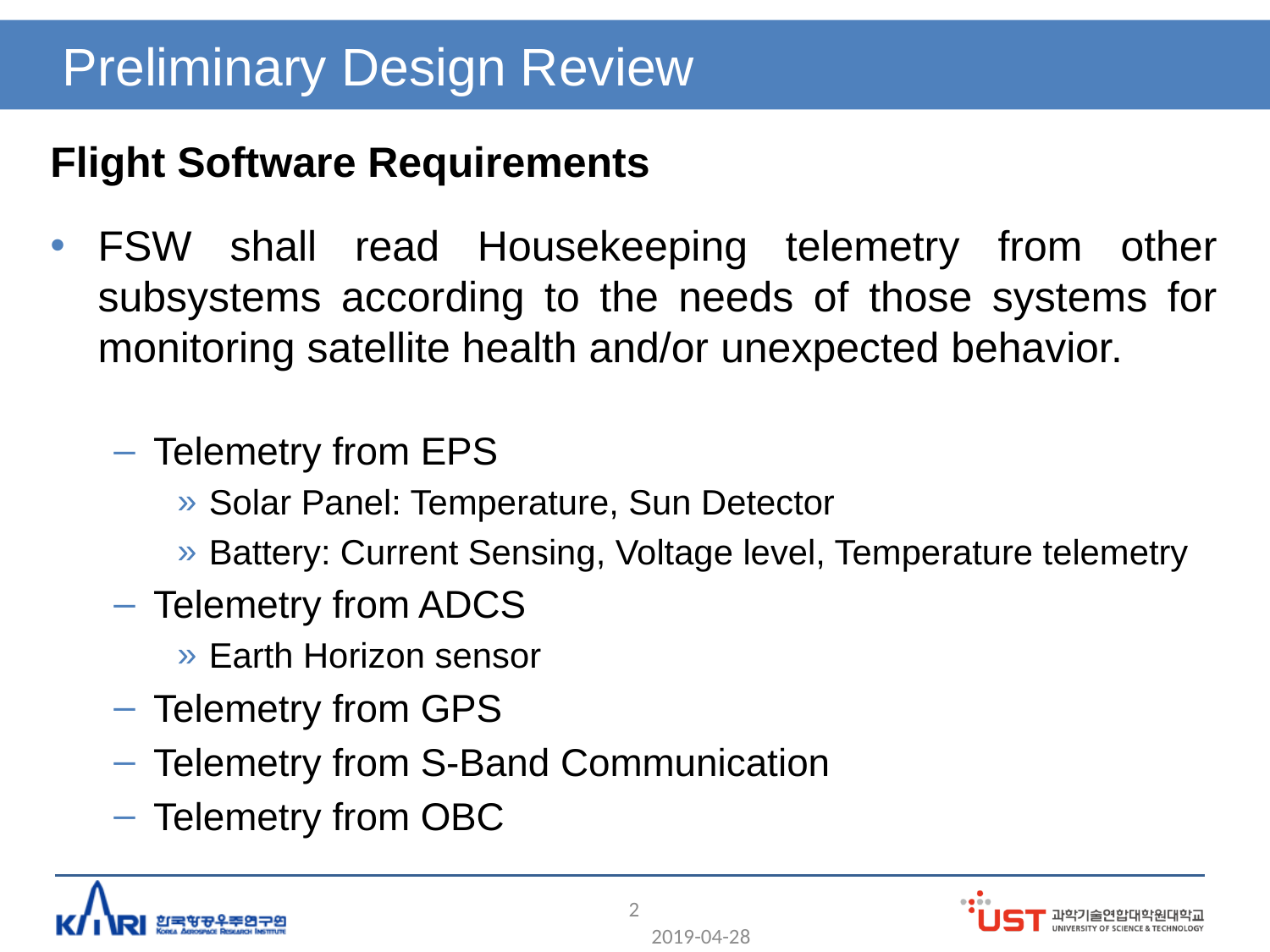

# Preliminary Design Review
Flight Software Requirements

FSW shall read Housekeeping telemetry from other subsystems according to the needs of those systems for monitoring satellite health and/or unexpected behavior.

Telemetry from EPS
Solar Panel: Temperature, Sun Detector
Battery: Current Sensing, Voltage level, Temperature telemetry
Telemetry from ADCS
Earth Horizon sensor
Telemetry from GPS
Telemetry from S-Band Communication
Telemetry from OBC
2